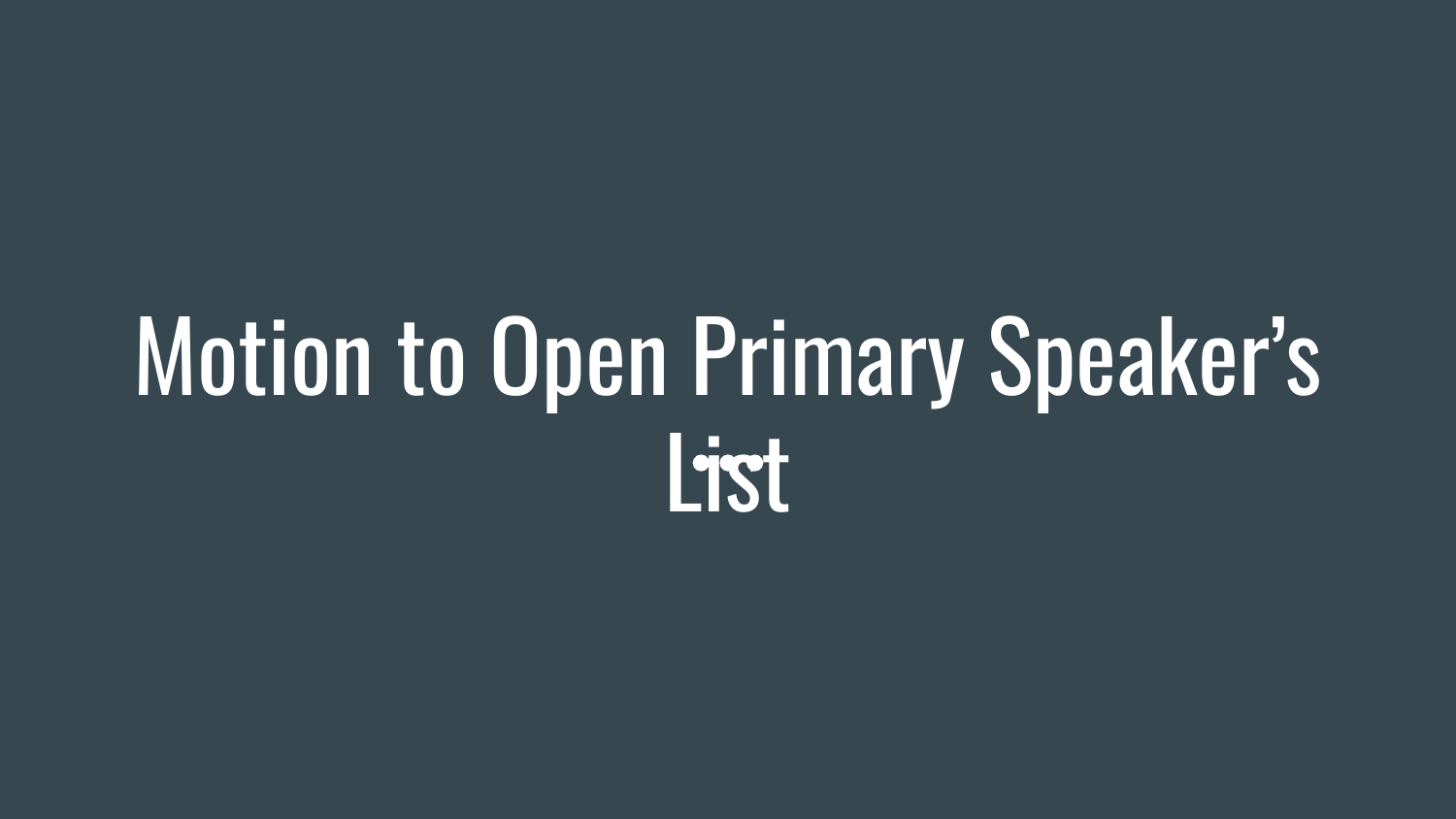

# Motion to Open Primary Speaker’s List